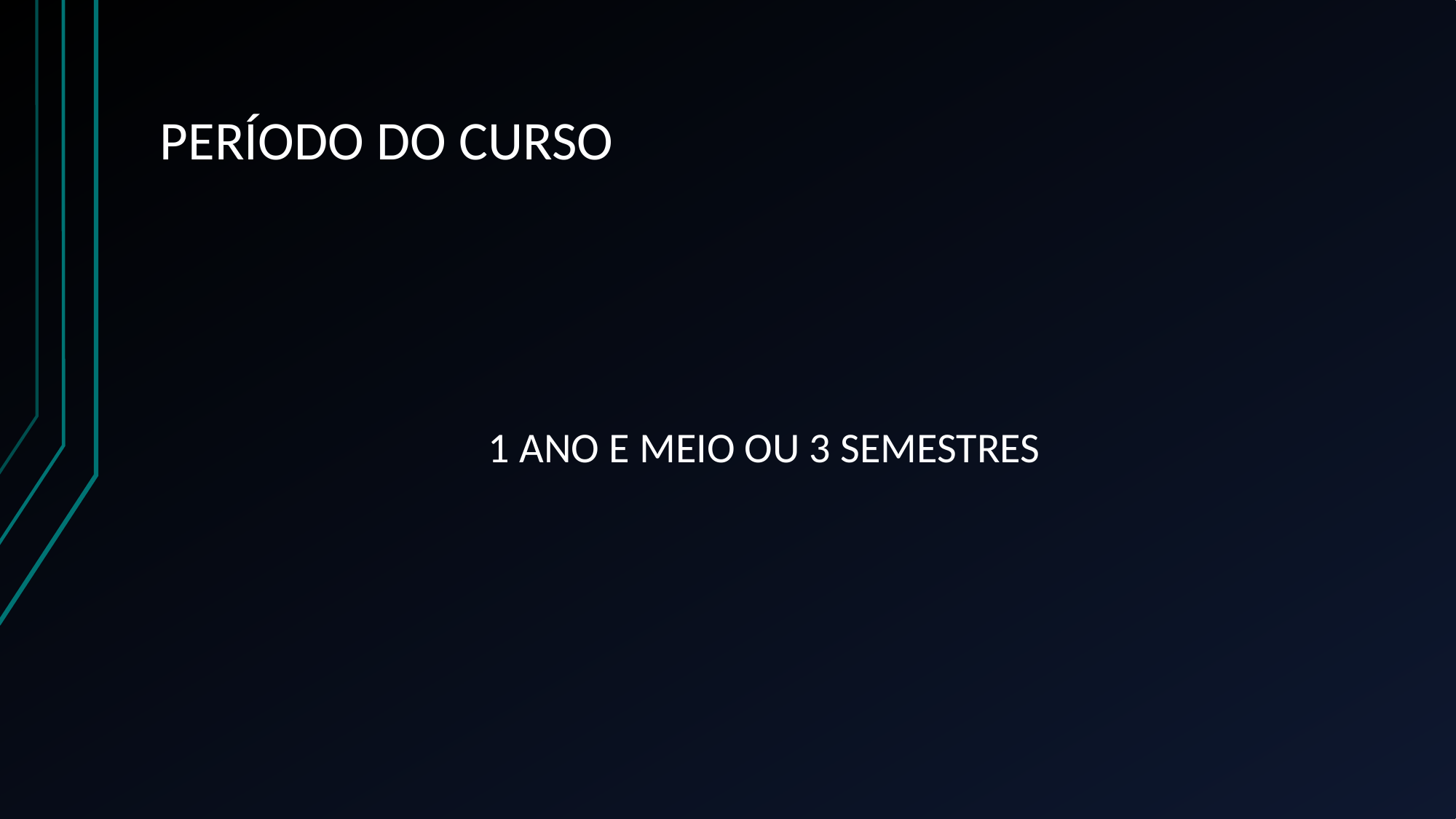

# PERÍODO DO CURSO

1 ANO E MEIO OU 3 SEMESTRES